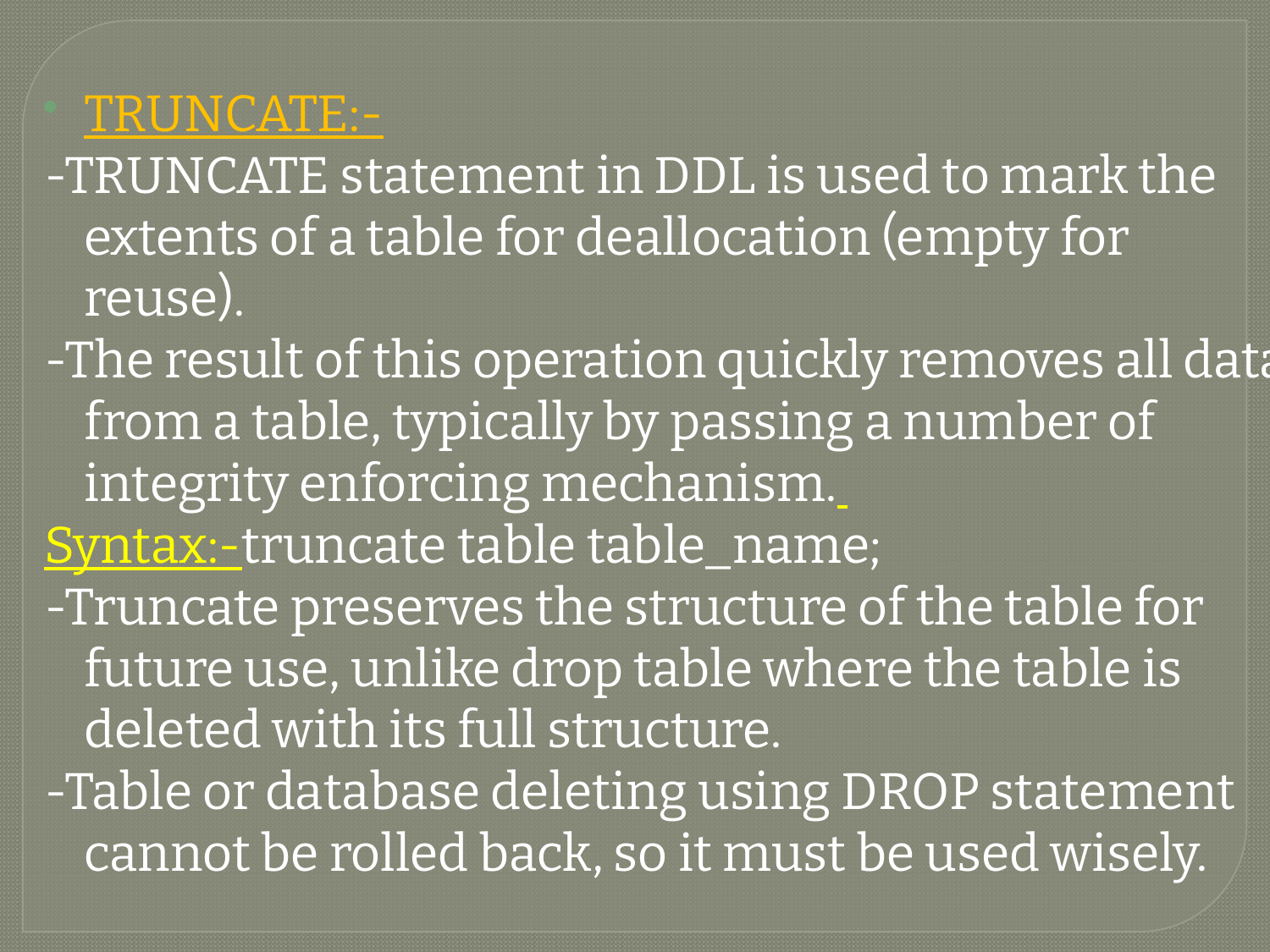

TRUNCATE:-
-TRUNCATE statement in DDL is used to mark the extents of a table for deallocation (empty for reuse).
-The result of this operation quickly removes all data from a table, typically by passing a number of integrity enforcing mechanism.
Syntax:-truncate table table_name;
-Truncate preserves the structure of the table for future use, unlike drop table where the table is deleted with its full structure.
-Table or database deleting using DROP statement cannot be rolled back, so it must be used wisely.